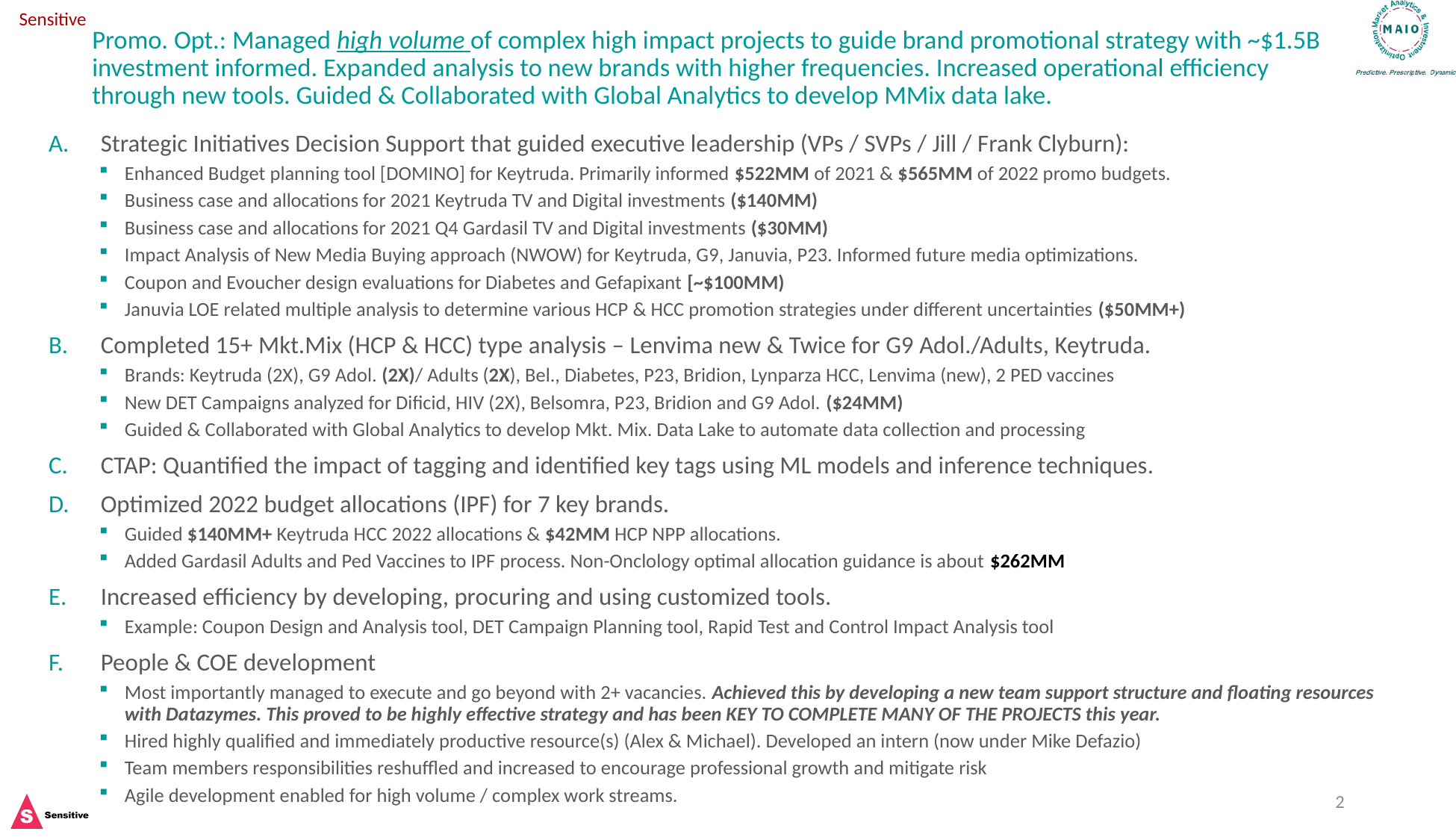

# Promo. Opt.: Managed high volume of complex high impact projects to guide brand promotional strategy with ~$1.5B investment informed. Expanded analysis to new brands with higher frequencies. Increased operational efficiency through new tools. Guided & Collaborated with Global Analytics to develop MMix data lake.
Strategic Initiatives Decision Support that guided executive leadership (VPs / SVPs / Jill / Frank Clyburn):
Enhanced Budget planning tool [DOMINO] for Keytruda. Primarily informed $522MM of 2021 & $565MM of 2022 promo budgets.
Business case and allocations for 2021 Keytruda TV and Digital investments ($140MM)
Business case and allocations for 2021 Q4 Gardasil TV and Digital investments ($30MM)
Impact Analysis of New Media Buying approach (NWOW) for Keytruda, G9, Januvia, P23. Informed future media optimizations.
Coupon and Evoucher design evaluations for Diabetes and Gefapixant [~$100MM)
Januvia LOE related multiple analysis to determine various HCP & HCC promotion strategies under different uncertainties ($50MM+)
Completed 15+ Mkt.Mix (HCP & HCC) type analysis – Lenvima new & Twice for G9 Adol./Adults, Keytruda.
Brands: Keytruda (2X), G9 Adol. (2X)/ Adults (2X), Bel., Diabetes, P23, Bridion, Lynparza HCC, Lenvima (new), 2 PED vaccines
New DET Campaigns analyzed for Dificid, HIV (2X), Belsomra, P23, Bridion and G9 Adol. ($24MM)
Guided & Collaborated with Global Analytics to develop Mkt. Mix. Data Lake to automate data collection and processing
CTAP: Quantified the impact of tagging and identified key tags using ML models and inference techniques.
Optimized 2022 budget allocations (IPF) for 7 key brands.
Guided $140MM+ Keytruda HCC 2022 allocations & $42MM HCP NPP allocations.
Added Gardasil Adults and Ped Vaccines to IPF process. Non-Onclology optimal allocation guidance is about $262MM
Increased efficiency by developing, procuring and using customized tools.
Example: Coupon Design and Analysis tool, DET Campaign Planning tool, Rapid Test and Control Impact Analysis tool
People & COE development
Most importantly managed to execute and go beyond with 2+ vacancies. Achieved this by developing a new team support structure and floating resources with Datazymes. This proved to be highly effective strategy and has been KEY TO COMPLETE MANY OF THE PROJECTS this year.
Hired highly qualified and immediately productive resource(s) (Alex & Michael). Developed an intern (now under Mike Defazio)
Team members responsibilities reshuffled and increased to encourage professional growth and mitigate risk
Agile development enabled for high volume / complex work streams.
2